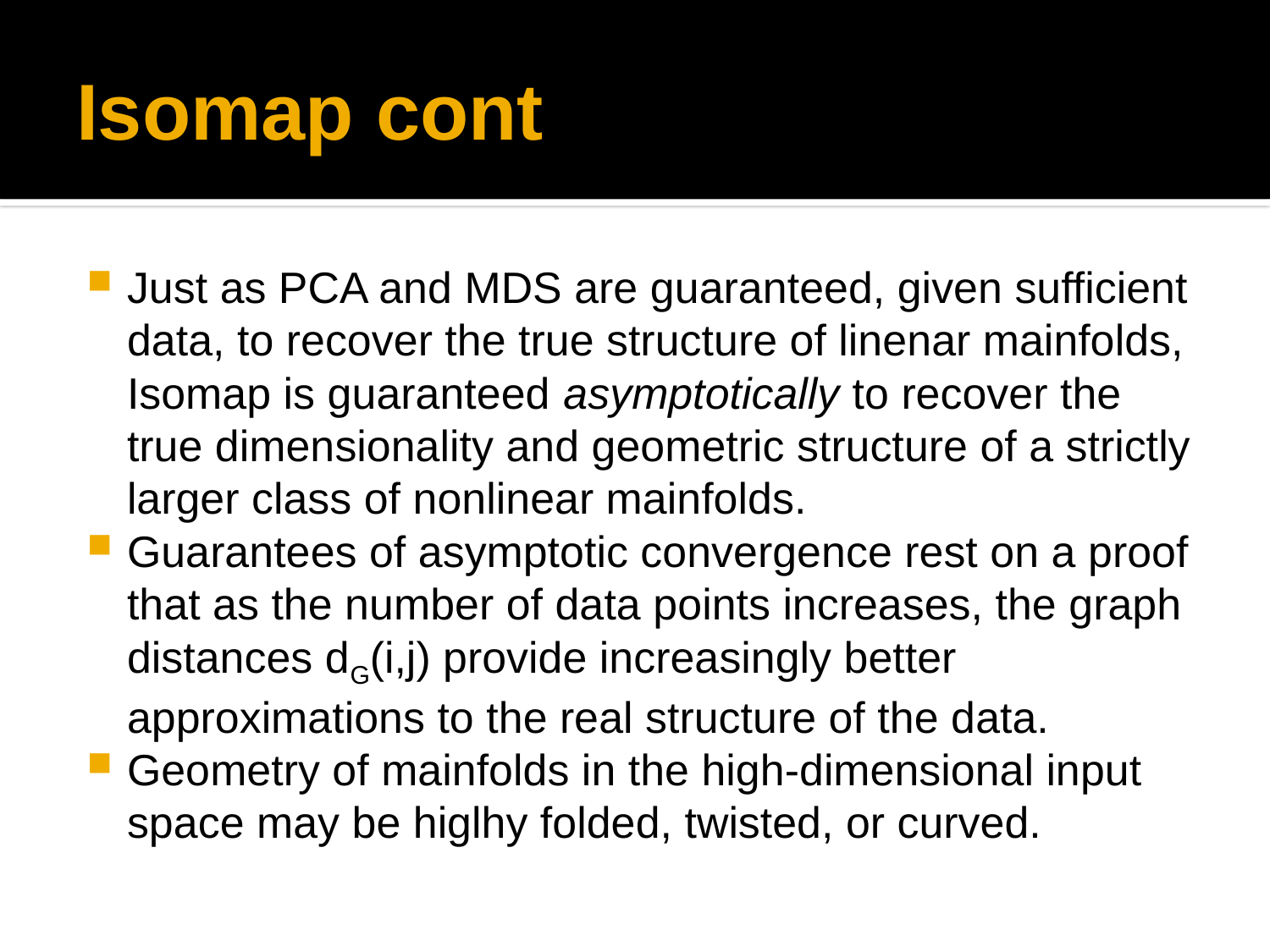

# Isomap cont
Just as PCA and MDS are guaranteed, given sufficient data, to recover the true structure of linenar mainfolds, Isomap is guaranteed asymptotically to recover the true dimensionality and geometric structure of a strictly larger class of nonlinear mainfolds.
Guarantees of asymptotic convergence rest on a proof that as the number of data points increases, the graph distances dG(i,j) provide increasingly better approximations to the real structure of the data.
Geometry of mainfolds in the high-dimensional input space may be higlhy folded, twisted, or curved.